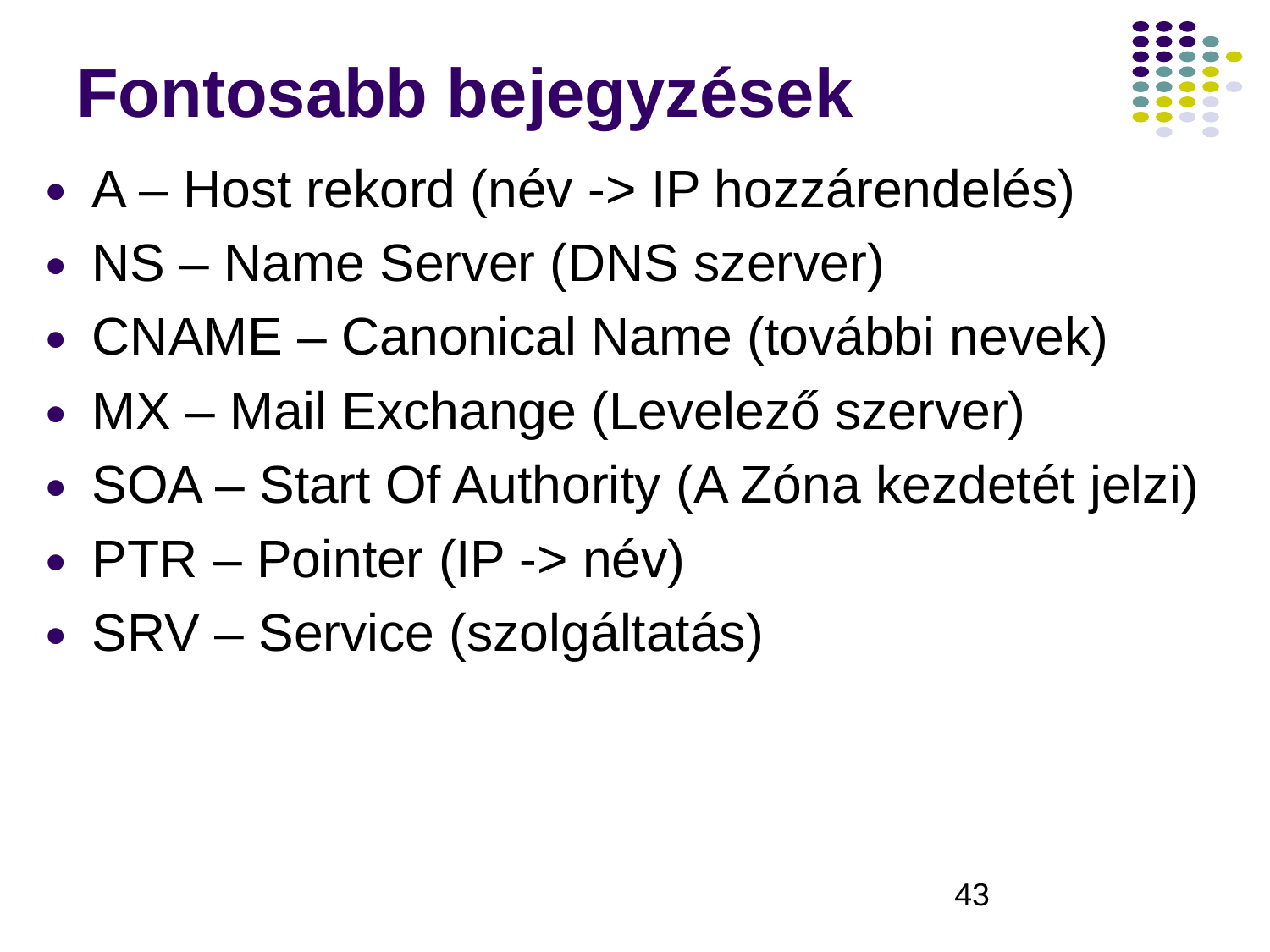

# Fontosabb bejegyzések
A – Host rekord (név -> IP hozzárendelés)
NS – Name Server (DNS szerver)
CNAME – Canonical Name (további nevek)
MX – Mail Exchange (Levelező szerver)
SOA – Start Of Authority (A Zóna kezdetét jelzi)
PTR – Pointer (IP -> név)
SRV – Service (szolgáltatás)
43